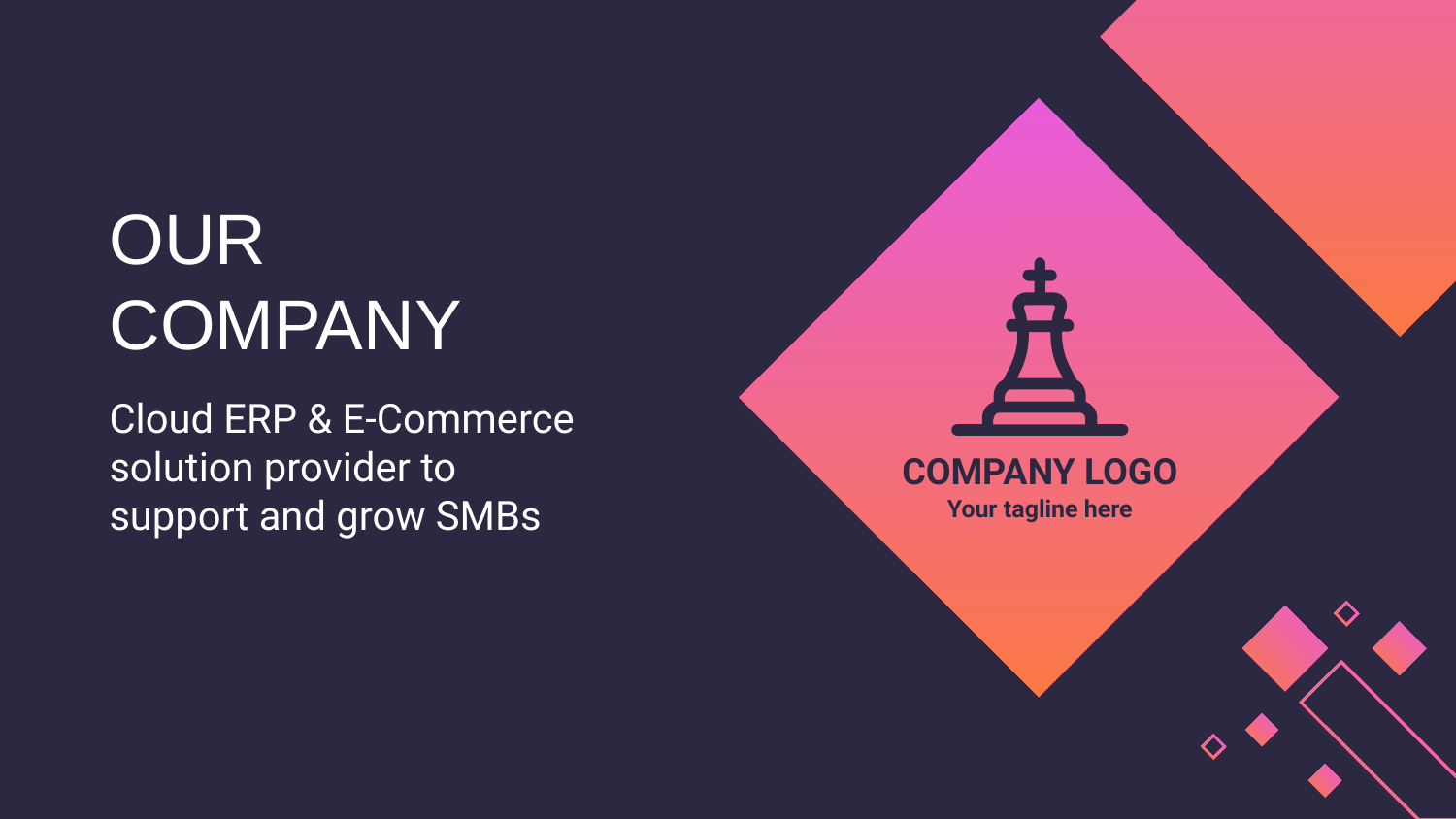

# OUR COMPANY

Cloud ERP & E-Commerce solution provider to support and grow SMBs
COMPANY LOGO
Your tagline here